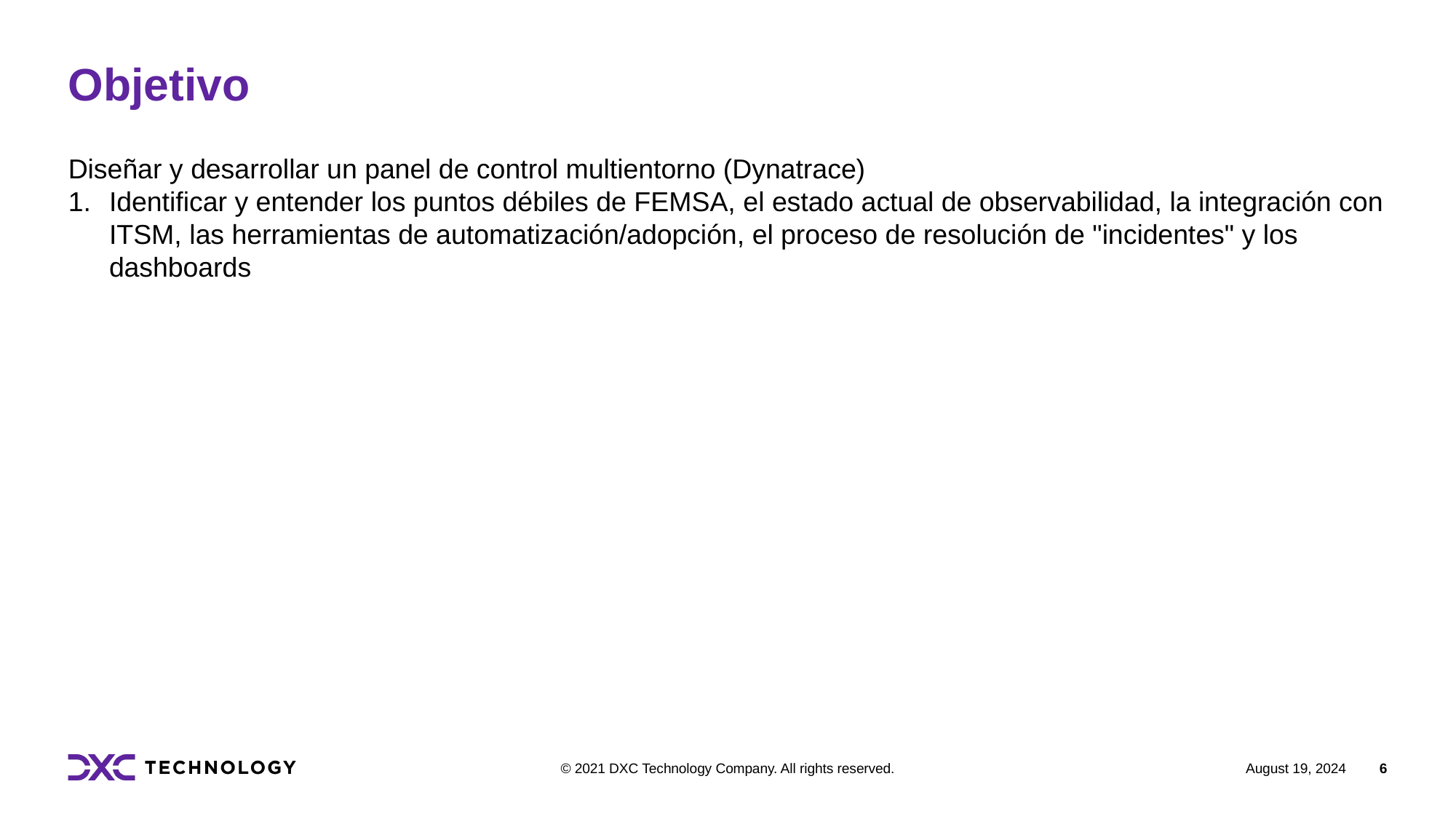

# Objetivo
Diseñar y desarrollar un panel de control multientorno (Dynatrace)
Identificar y entender los puntos débiles de FEMSA, el estado actual de observabilidad, la integración con ITSM, las herramientas de automatización/adopción, el proceso de resolución de "incidentes" y los dashboards